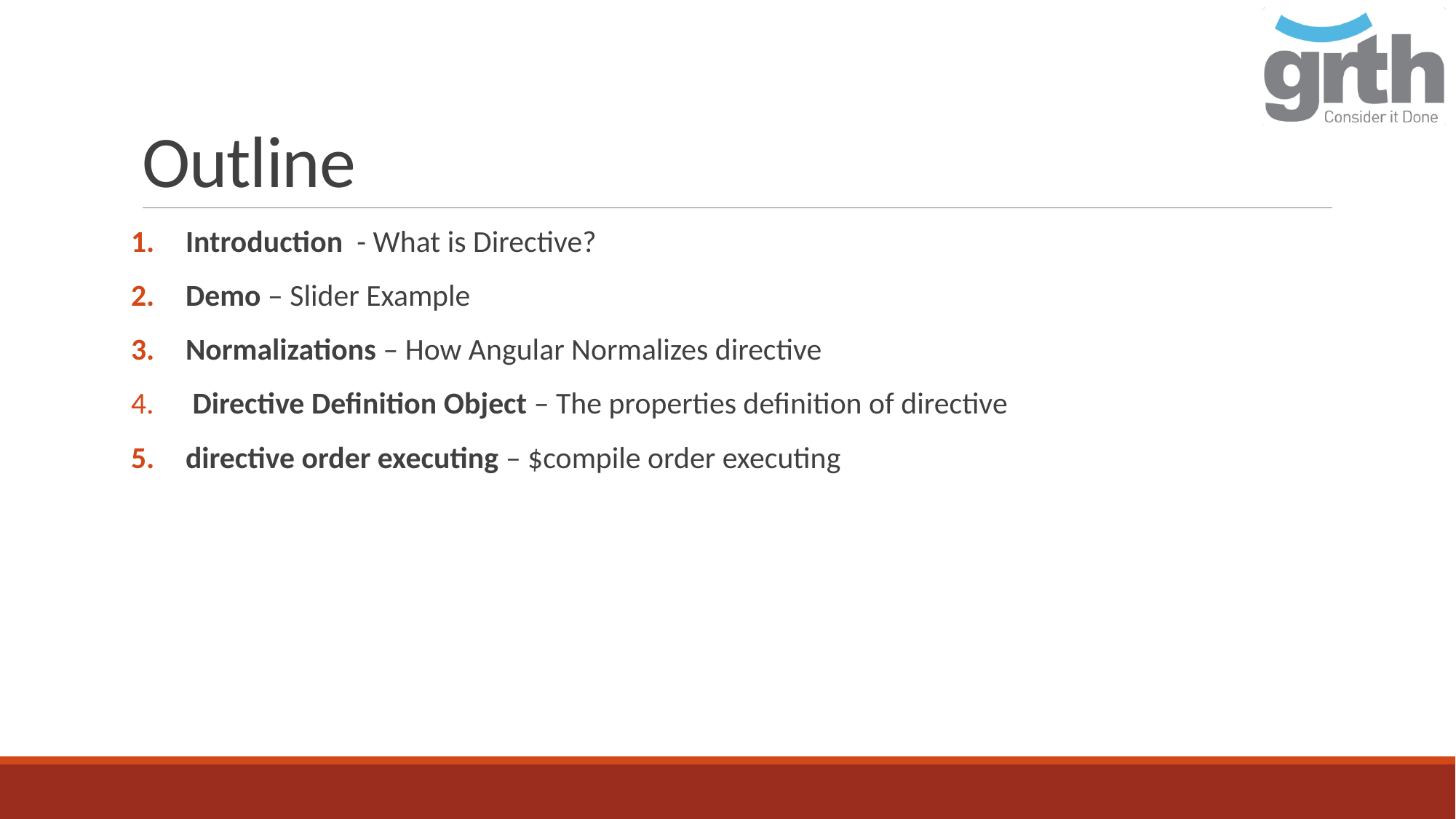

# Outline
Introduction  - What is Directive?
Demo – Slider Example
Normalizations – How Angular Normalizes directive
 Directive Definition Object – The properties definition of directive
directive order executing – $compile order executing